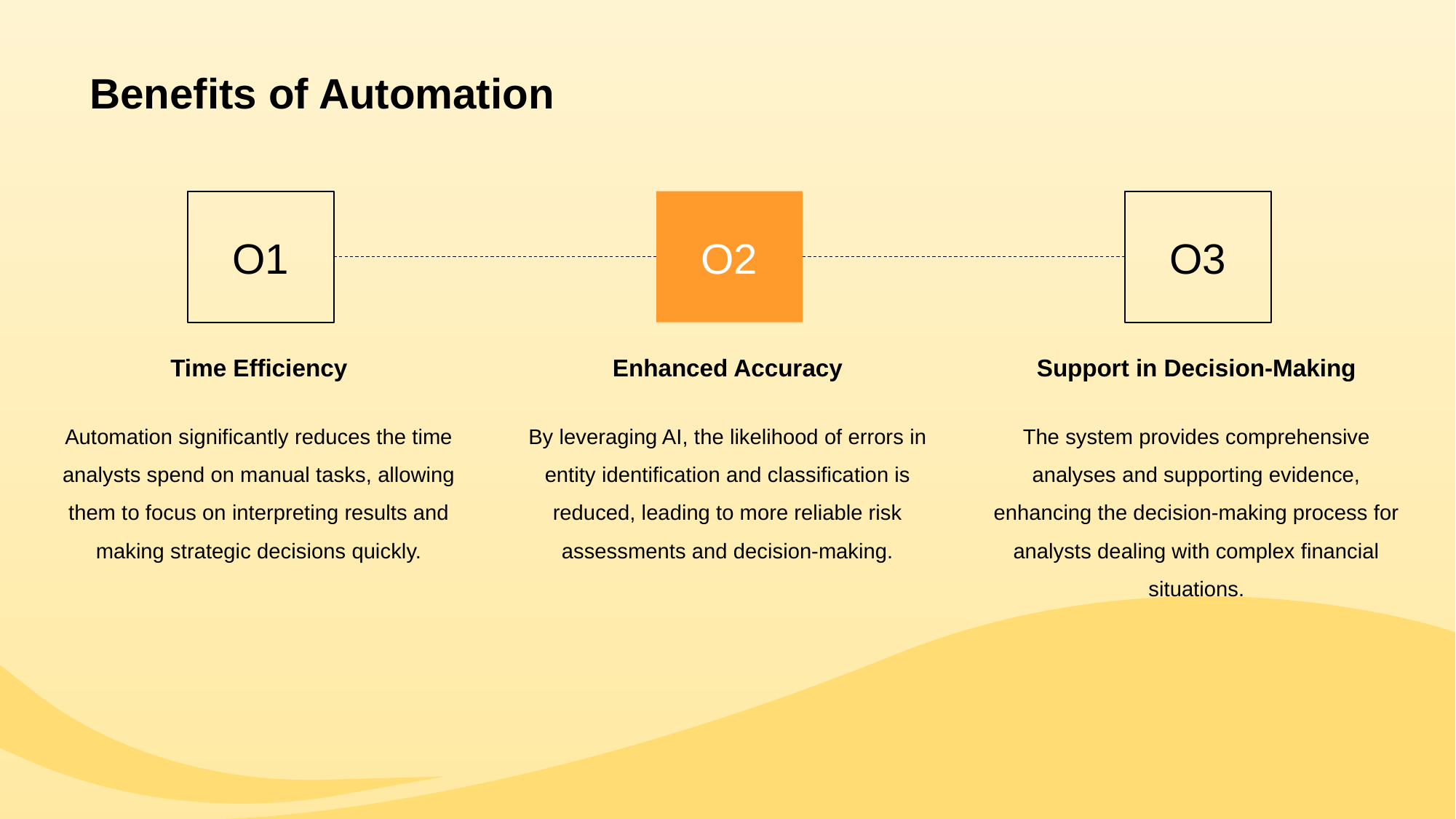

# Benefits of Automation
O1
O2
O3
Time Efficiency
Enhanced Accuracy
Support in Decision-Making
Automation significantly reduces the time analysts spend on manual tasks, allowing them to focus on interpreting results and making strategic decisions quickly.
By leveraging AI, the likelihood of errors in entity identification and classification is reduced, leading to more reliable risk assessments and decision-making.
The system provides comprehensive analyses and supporting evidence, enhancing the decision-making process for analysts dealing with complex financial situations.